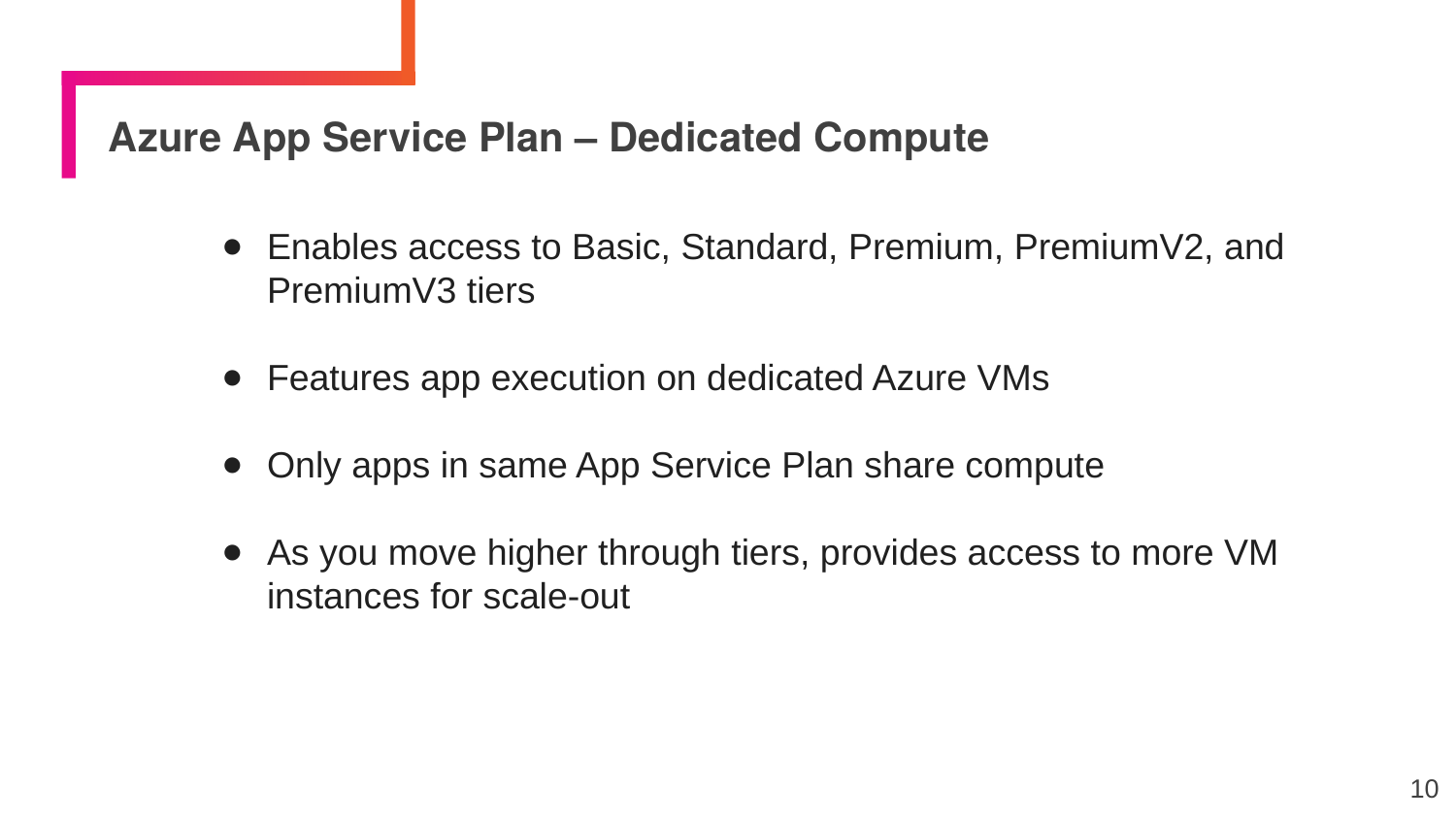

# Azure App Service Plan – Dedicated Compute
Enables access to Basic, Standard, Premium, PremiumV2, and PremiumV3 tiers

Features app execution on dedicated Azure VMs

Only apps in same App Service Plan share compute

As you move higher through tiers, provides access to more VM instances for scale-out
10